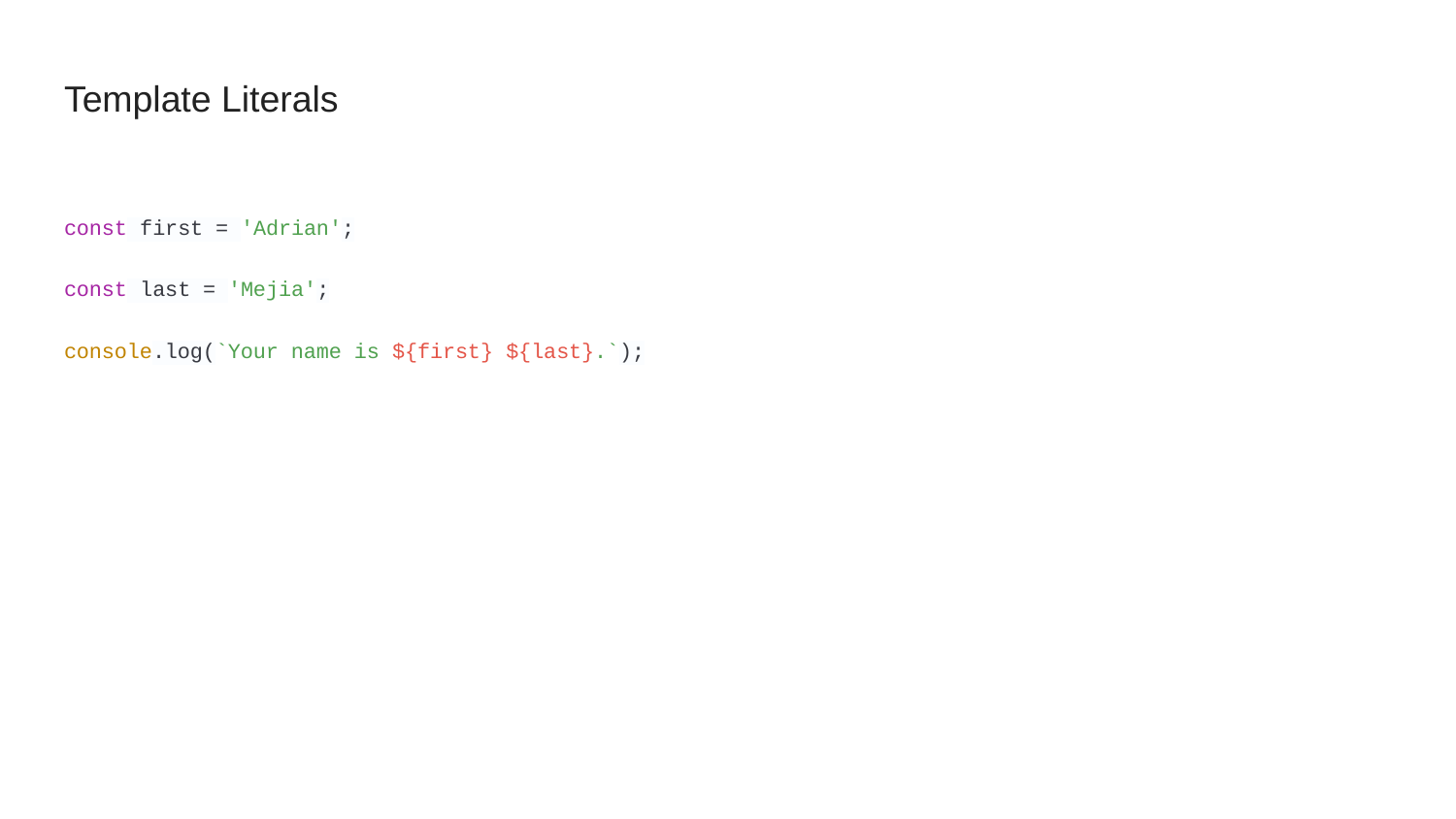

# Template Literals
const first = 'Adrian';
const last = 'Mejia';
console.log(`Your name is ${first} ${last}.`);